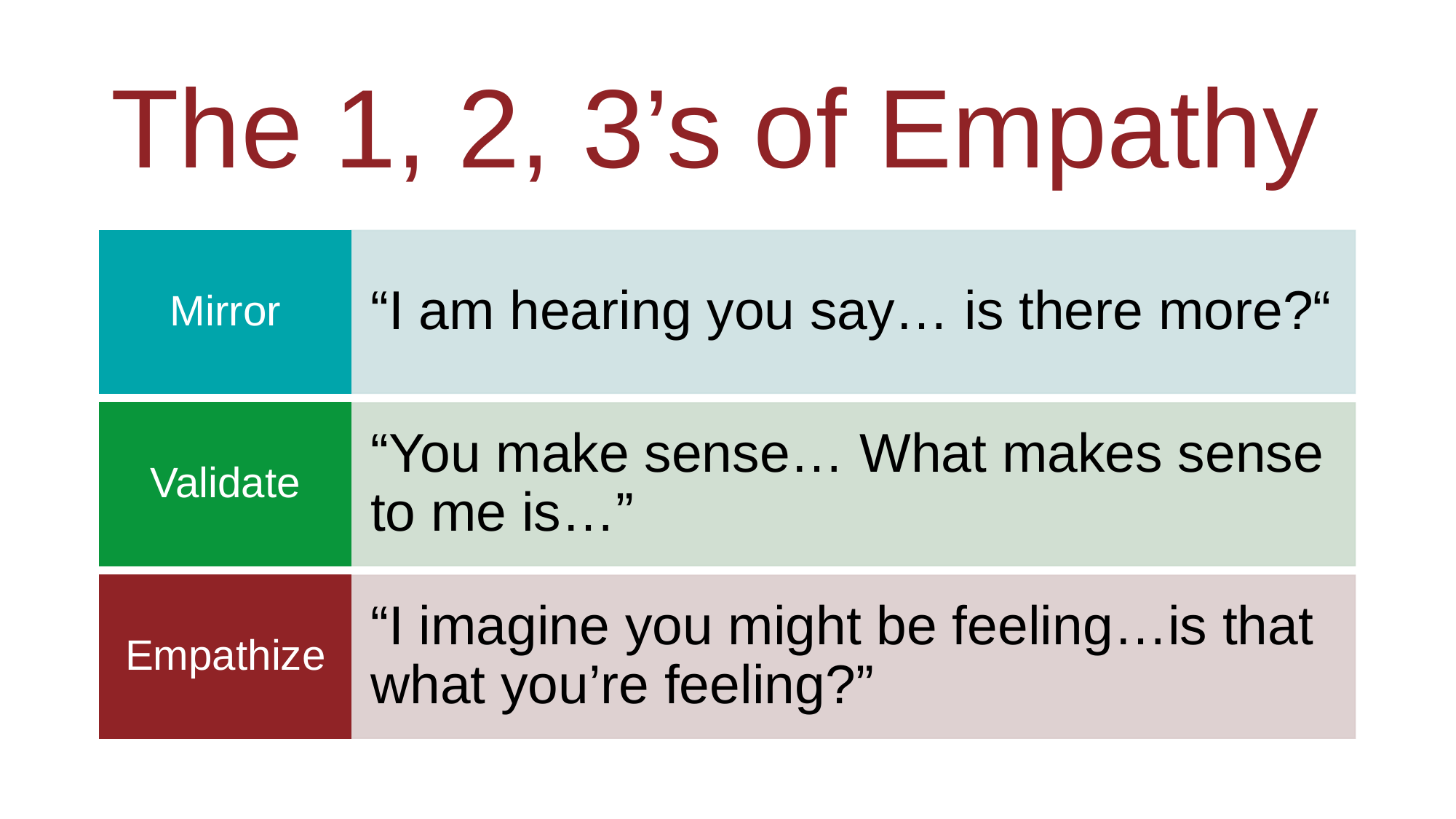

# The 1, 2, 3’s of Empathy
“I am hearing you say… is there more?“
Mirror
“You make sense… What makes sense to me is…”
Validate
“I imagine you might be feeling…is that what you’re feeling?”
Empathize